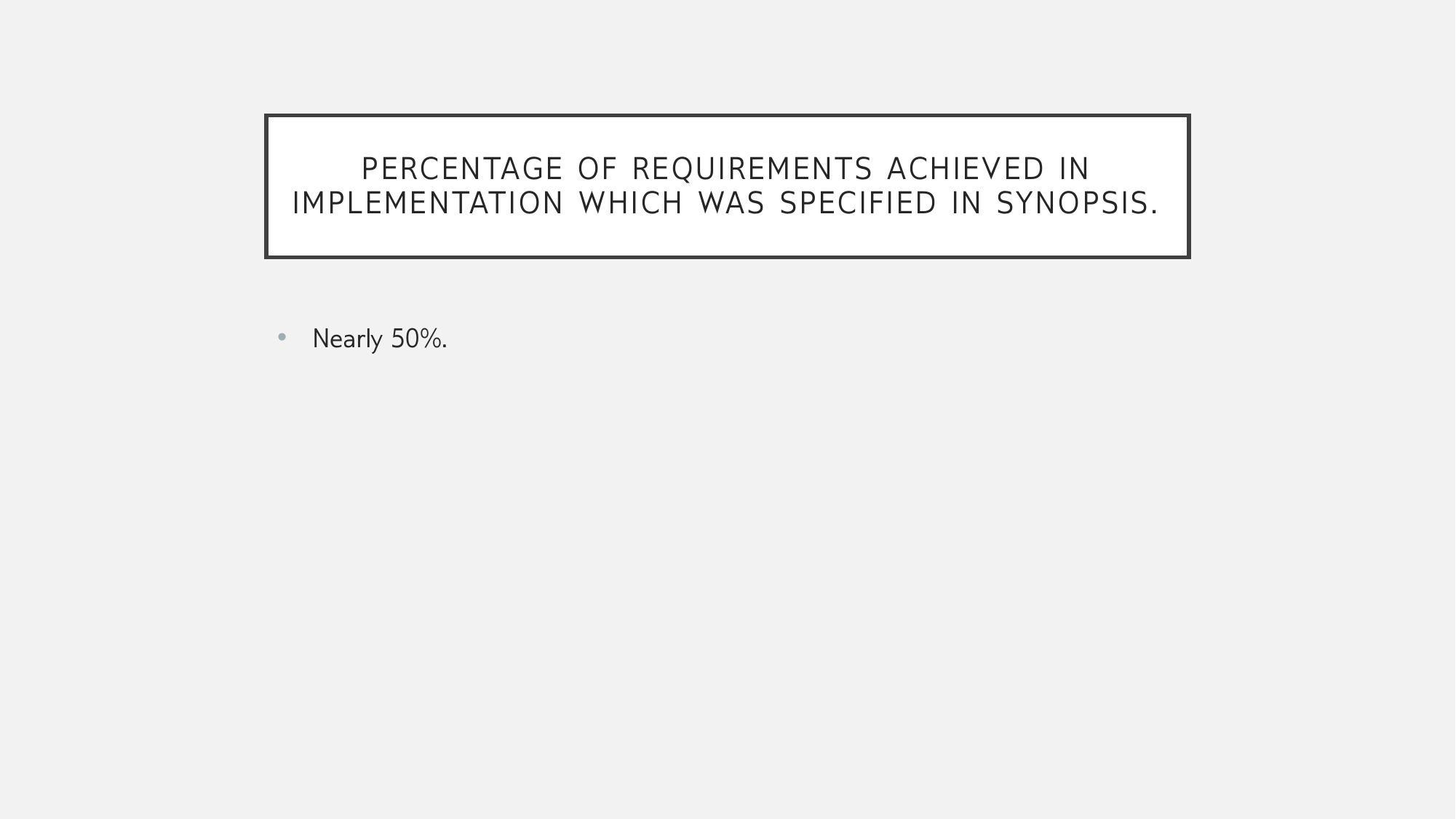

# Percentage of requirements achieved in implementation which was specified in synopsis.
 Nearly 50%.